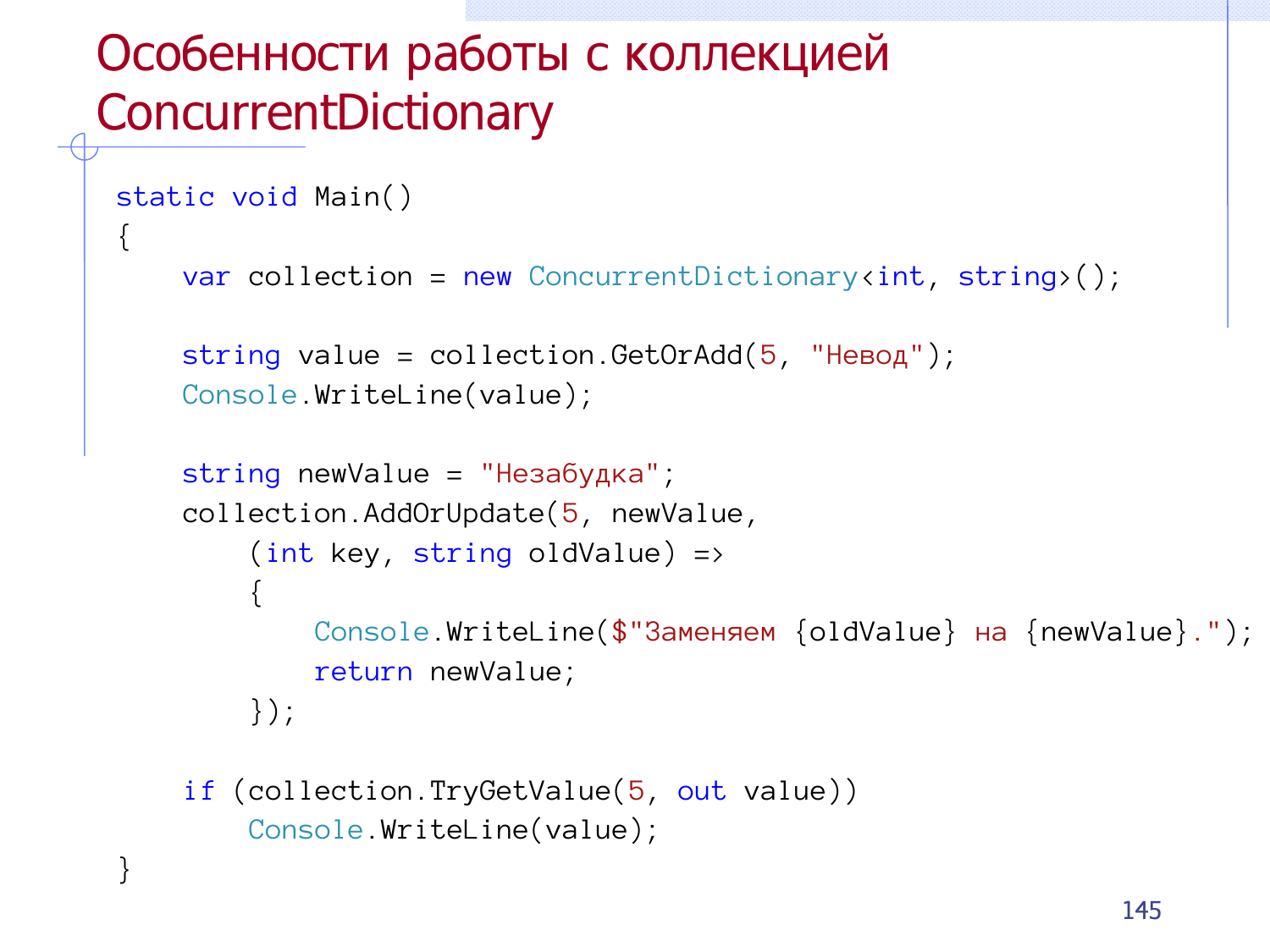

# Особенности работы с коллекцией ConcurrentDictionary
static void Main()
{
    var collection = new ConcurrentDictionary<int, string>();

    string value = collection.GetOrAdd(5, "Невод");
    Console.WriteLine(value);

    string newValue = "Незабудка";
    collection.AddOrUpdate(5, newValue,
        (int key, string oldValue) =>
        {
            Console.WriteLine($"Заменяем {oldValue} на {newValue}.");
            return newValue;
        });

    if (collection.TryGetValue(5, out value))
        Console.WriteLine(value);
}
145